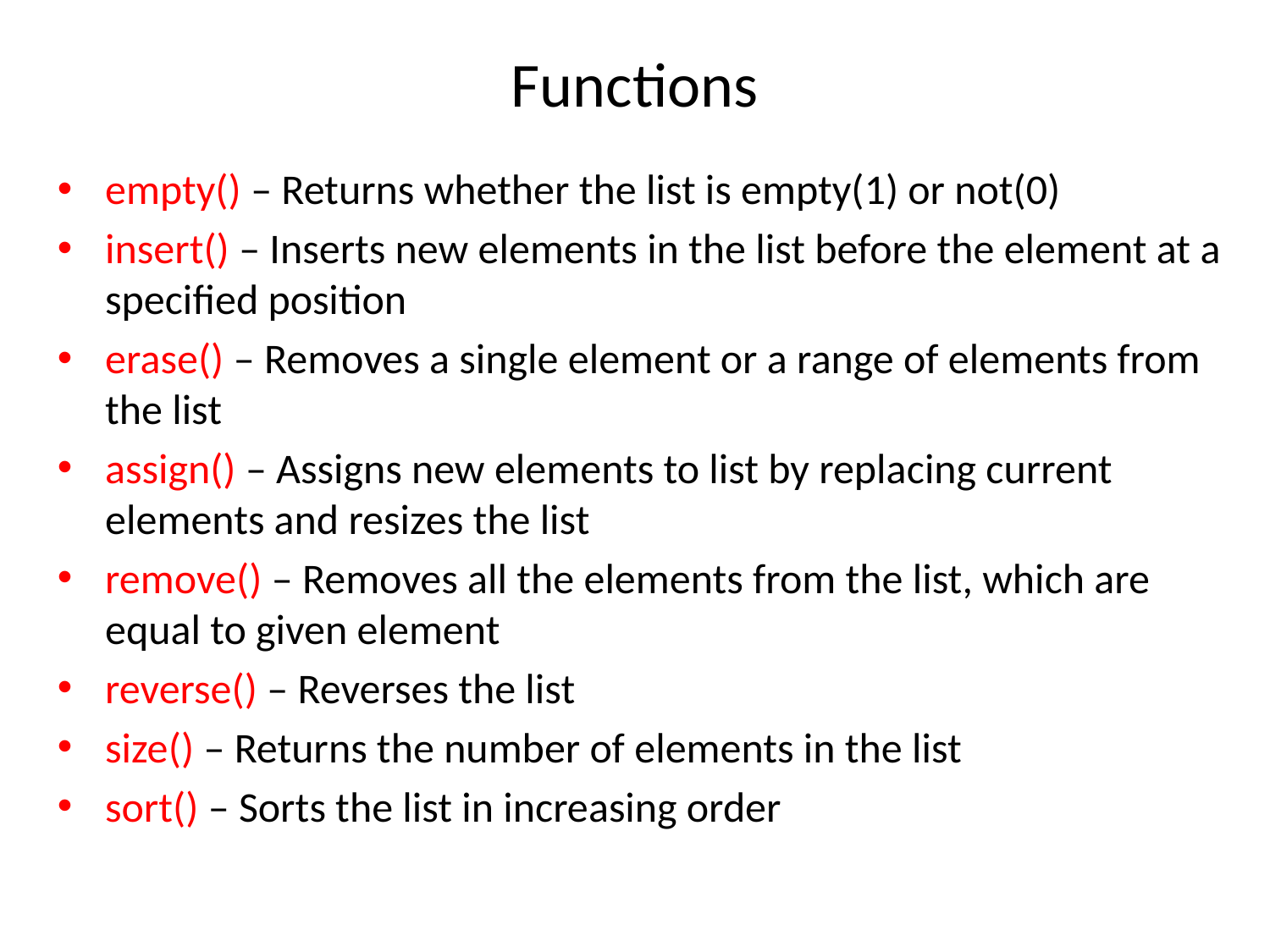

Functions
empty() – Returns whether the list is empty(1) or not(0)
insert() – Inserts new elements in the list before the element at a specified position
erase() – Removes a single element or a range of elements from the list
assign() – Assigns new elements to list by replacing current elements and resizes the list
remove() – Removes all the elements from the list, which are equal to given element
reverse() – Reverses the list
size() – Returns the number of elements in the list
sort() – Sorts the list in increasing order